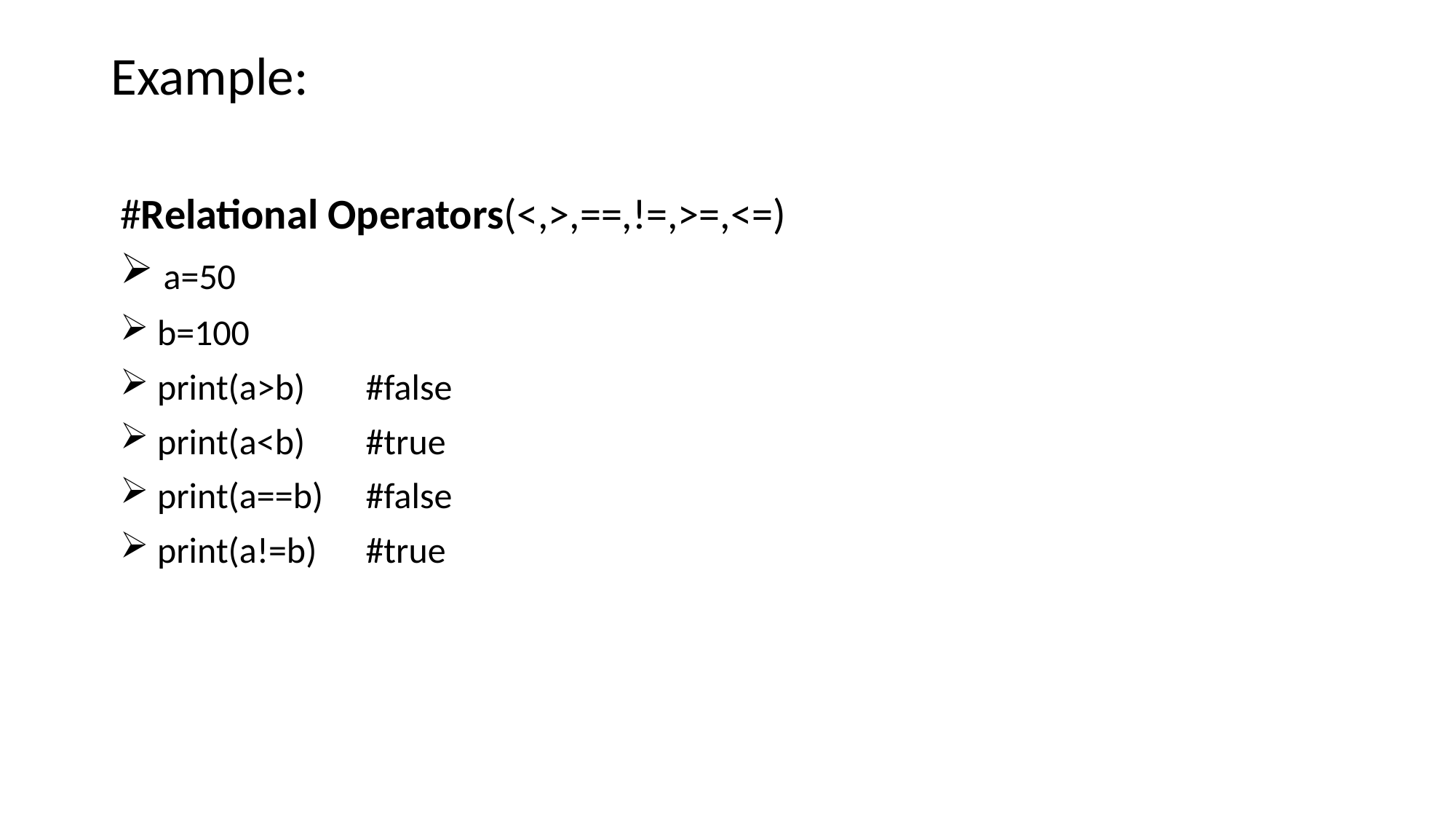

# Example:
#Relational Operators(<,>,==,!=,>=,<=)
 a=50
 b=100
 print(a>b) 	#false
 print(a<b) 	#true
 print(a==b) 	#false
 print(a!=b) 	#true